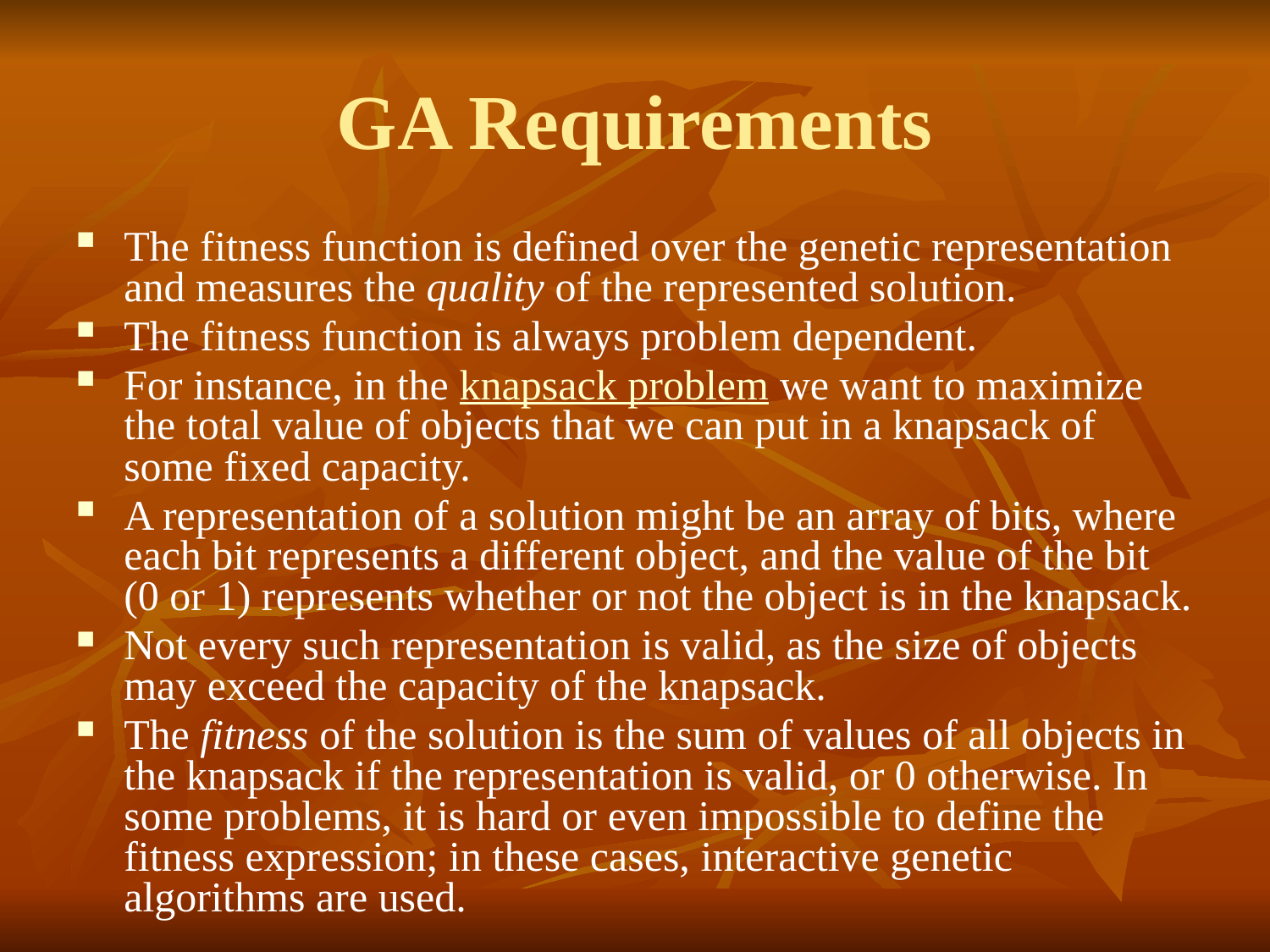

# GA Requirements
The fitness function is defined over the genetic representation and measures the quality of the represented solution.
The fitness function is always problem dependent.
For instance, in the knapsack problem we want to maximize the total value of objects that we can put in a knapsack of some fixed capacity.
A representation of a solution might be an array of bits, where each bit represents a different object, and the value of the bit (0 or 1) represents whether or not the object is in the knapsack.
Not every such representation is valid, as the size of objects may exceed the capacity of the knapsack.
The fitness of the solution is the sum of values of all objects in the knapsack if the representation is valid, or 0 otherwise. In some problems, it is hard or even impossible to define the fitness expression; in these cases, interactive genetic algorithms are used.